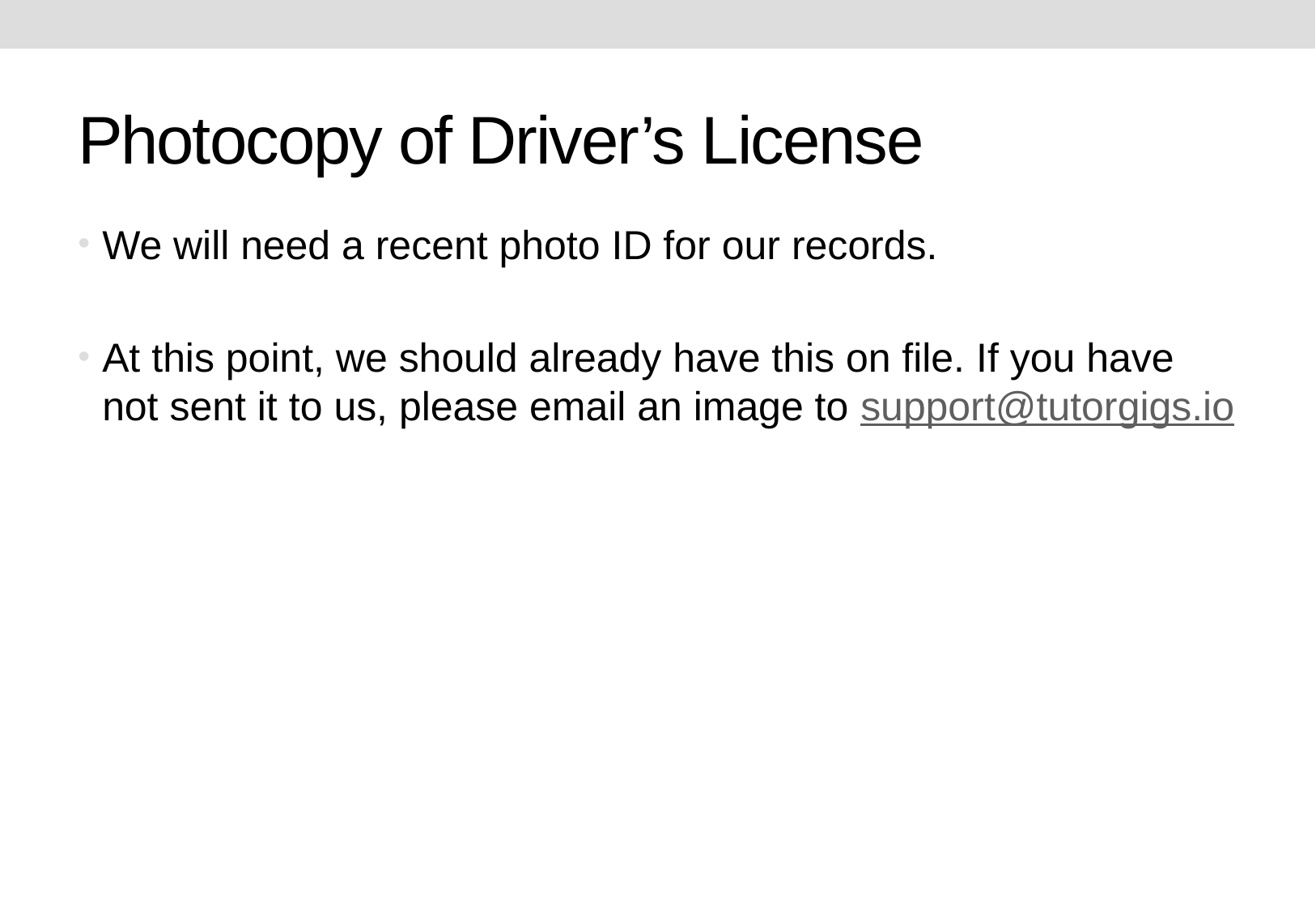

# Photocopy of Driver’s License
We will need a recent photo ID for our records.

At this point, we should already have this on file. If you have not sent it to us, please email an image to support@tutorgigs.io